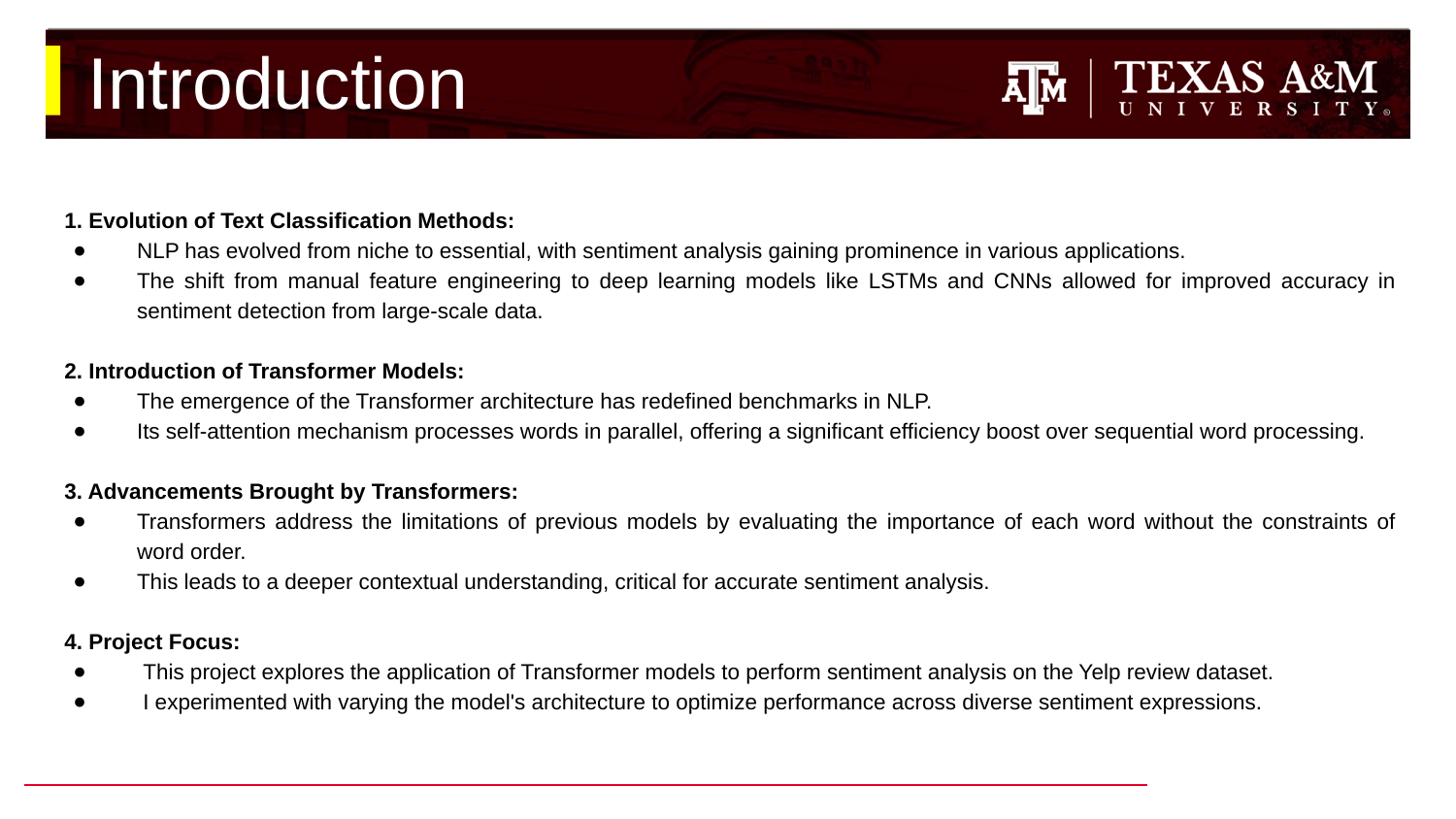

# Introduction

1. Evolution of Text Classification Methods:
NLP has evolved from niche to essential, with sentiment analysis gaining prominence in various applications.
The shift from manual feature engineering to deep learning models like LSTMs and CNNs allowed for improved accuracy in sentiment detection from large-scale data.

2. Introduction of Transformer Models:
The emergence of the Transformer architecture has redefined benchmarks in NLP.
Its self-attention mechanism processes words in parallel, offering a significant efficiency boost over sequential word processing.

3. Advancements Brought by Transformers:
Transformers address the limitations of previous models by evaluating the importance of each word without the constraints of word order.
This leads to a deeper contextual understanding, critical for accurate sentiment analysis.

4. Project Focus:
 This project explores the application of Transformer models to perform sentiment analysis on the Yelp review dataset.
 I experimented with varying the model's architecture to optimize performance across diverse sentiment expressions.